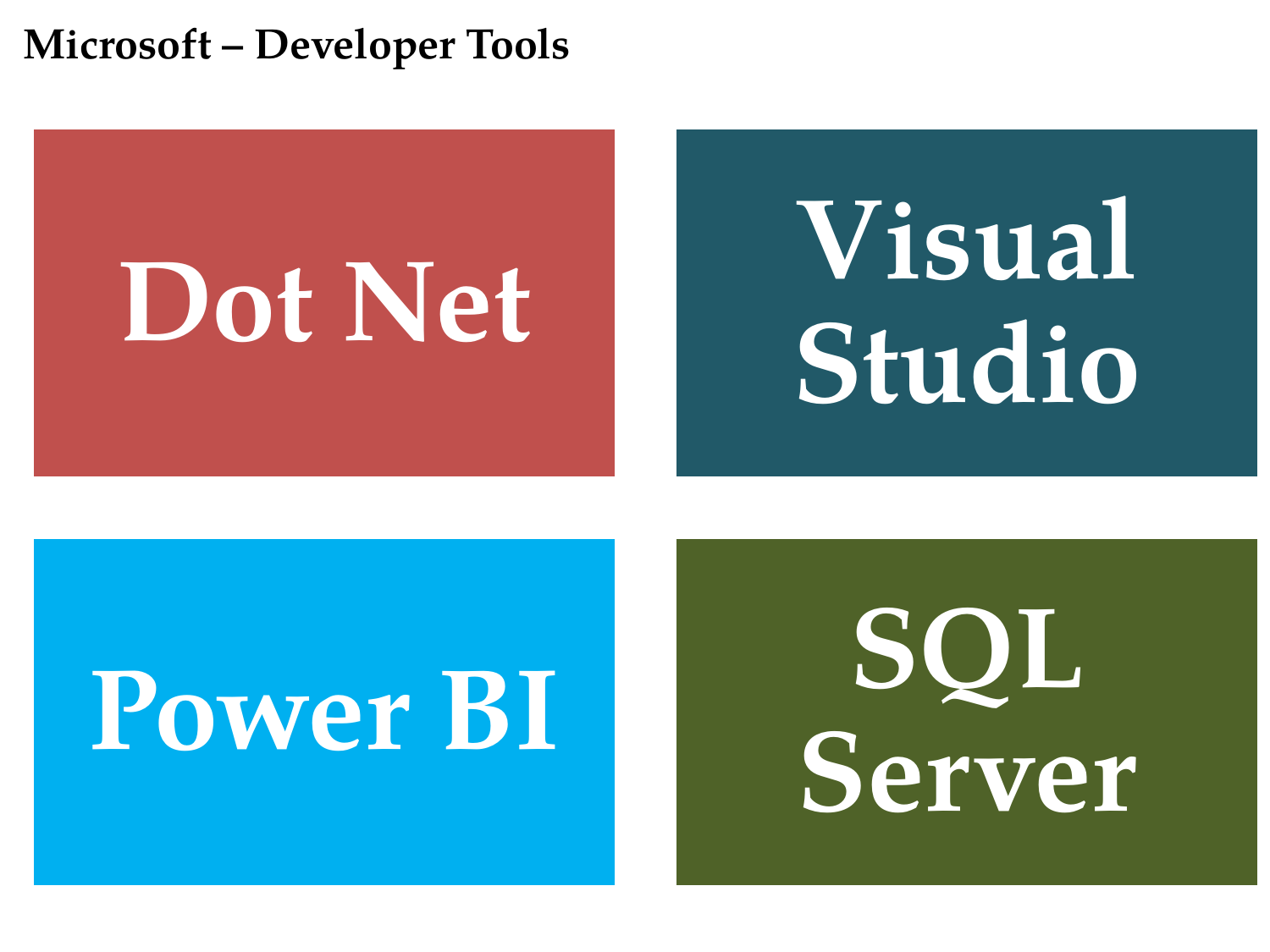

# Microsoft – Developer Tools
Dot Net
Visual Studio
Power BI
SQL Server